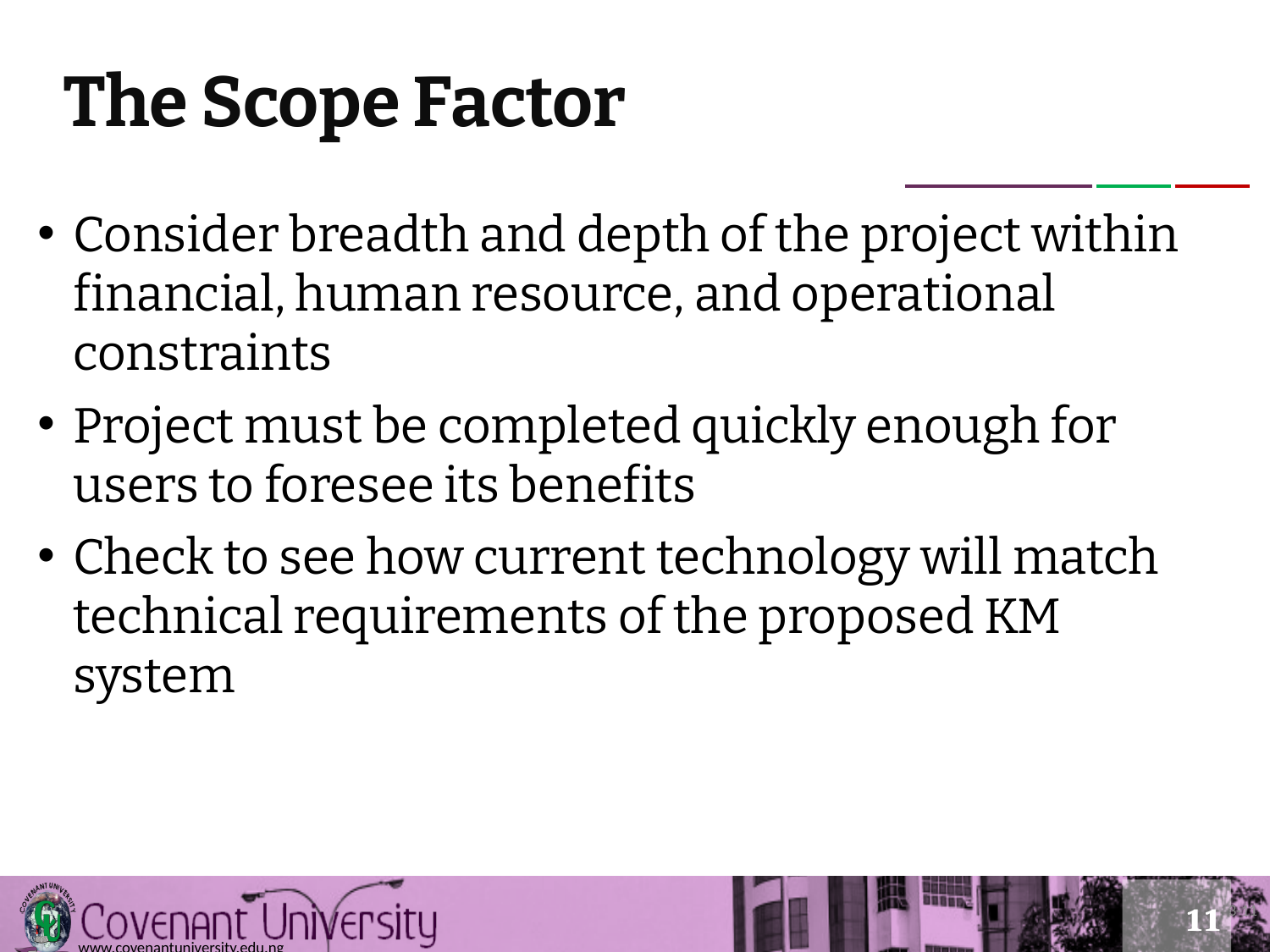

# The Scope Factor
Consider breadth and depth of the project within financial, human resource, and operational constraints
Project must be completed quickly enough for users to foresee its benefits
Check to see how current technology will match technical requirements of the proposed KM system
3-11